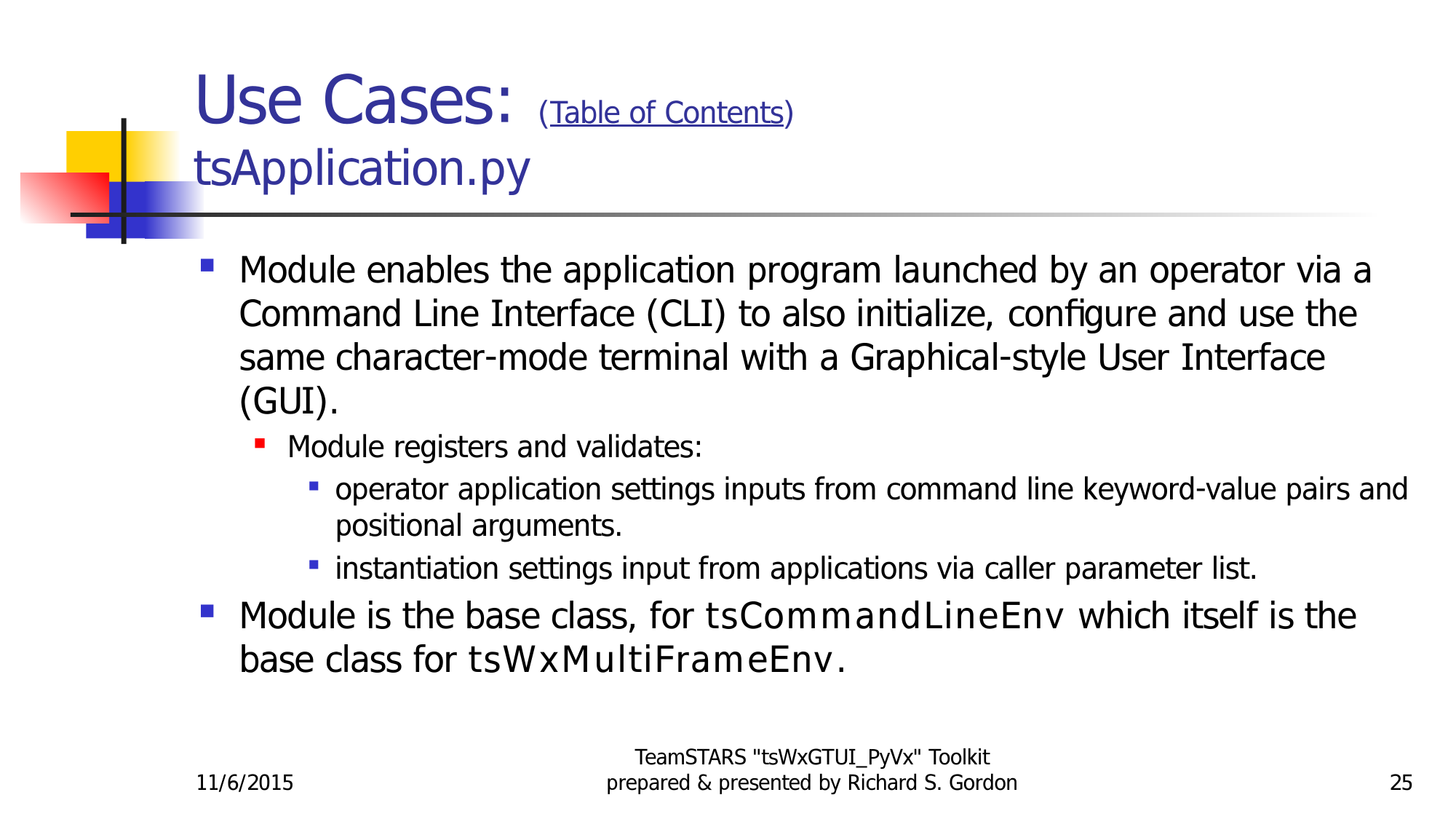

# Use Cases: (Table of Contents) tsApplication.py
Module enables the application program launched by an operator via a Command Line Interface (CLI) to also initialize, configure and use the same character-mode terminal with a Graphical-style User Interface (GUI).
Module registers and validates:
operator application settings inputs from command line keyword-value pairs and positional arguments.
instantiation settings input from applications via caller parameter list.
Module is the base class, for tsCommandLineEnv which itself is the base class for tsWxMultiFrameEnv.
11/6/2015
TeamSTARS "tsWxGTUI_PyVx" Toolkit prepared & presented by Richard S. Gordon
25